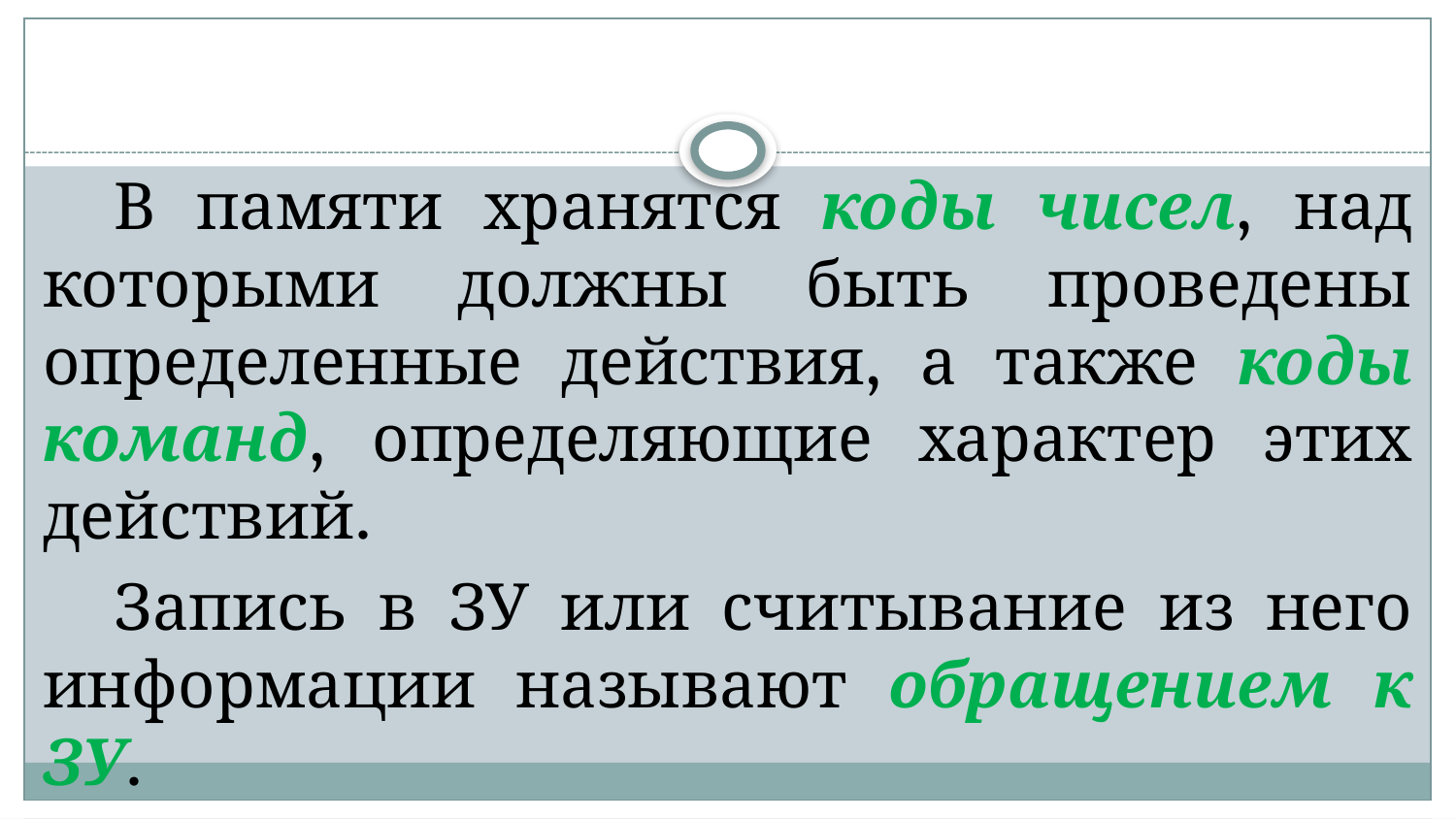

#
В памяти хранятся коды чисел, над которыми должны быть проведены определенные действия, а также коды команд, определяющие характер этих действий.
Запись в ЗУ или считывание из него информации называют обращением к ЗУ.